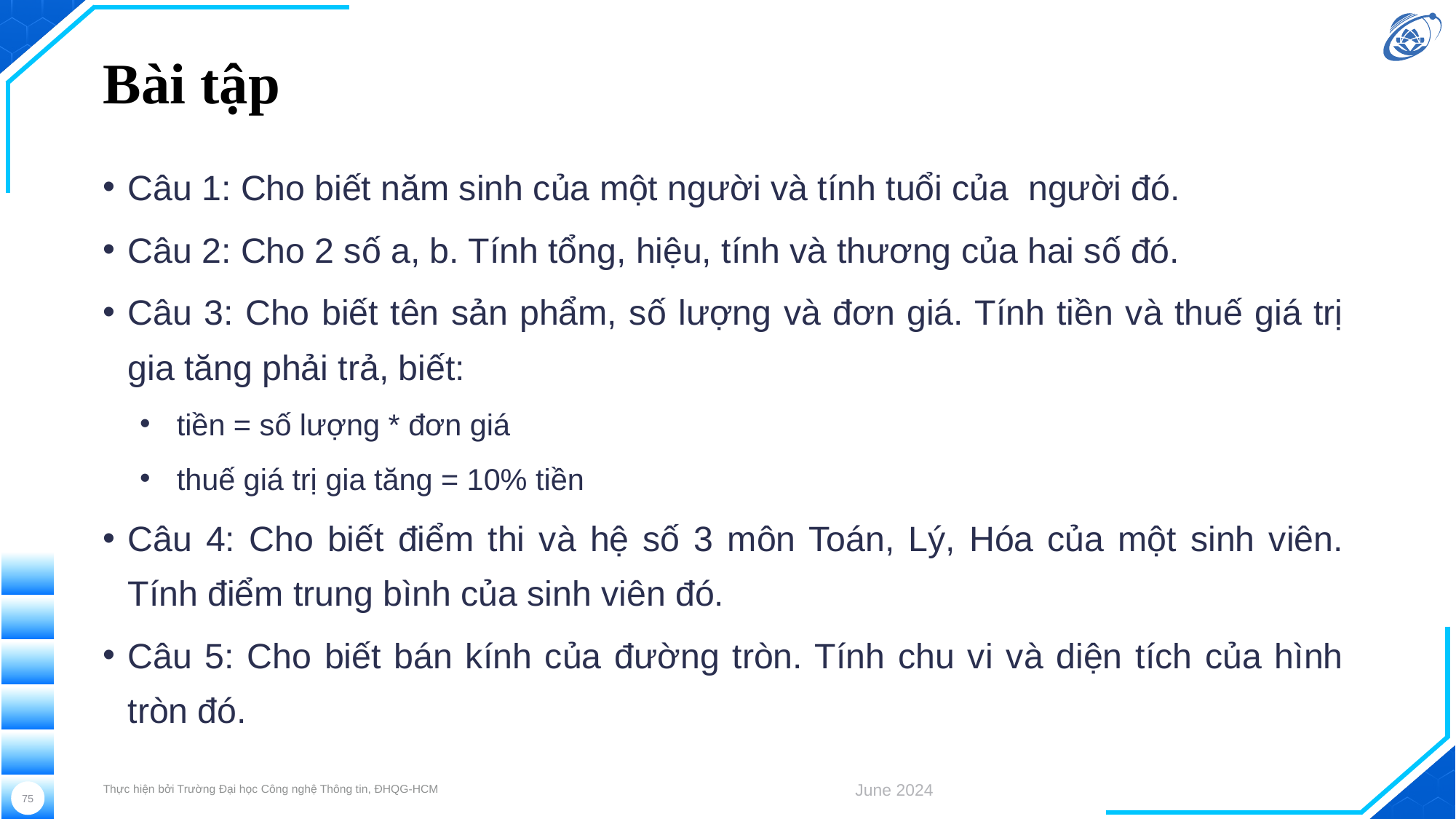

# Bài tập
Câu 1: Cho biết năm sinh của một người và tính tuổi của  người đó.
Câu 2: Cho 2 số a, b. Tính tổng, hiệu, tính và thương của hai số đó.
Câu 3: Cho biết tên sản phẩm, số lượng và đơn giá. Tính tiền và thuế giá trị gia tăng phải trả, biết:
tiền = số lượng * đơn giá
thuế giá trị gia tăng = 10% tiền
Câu 4: Cho biết điểm thi và hệ số 3 môn Toán, Lý, Hóa của một sinh viên. Tính điểm trung bình của sinh viên đó.
Câu 5: Cho biết bán kính của đường tròn. Tính chu vi và diện tích của hình tròn đó.

Thực hiện bởi Trường Đại học Công nghệ Thông tin, ĐHQG-HCM
June 2024
75